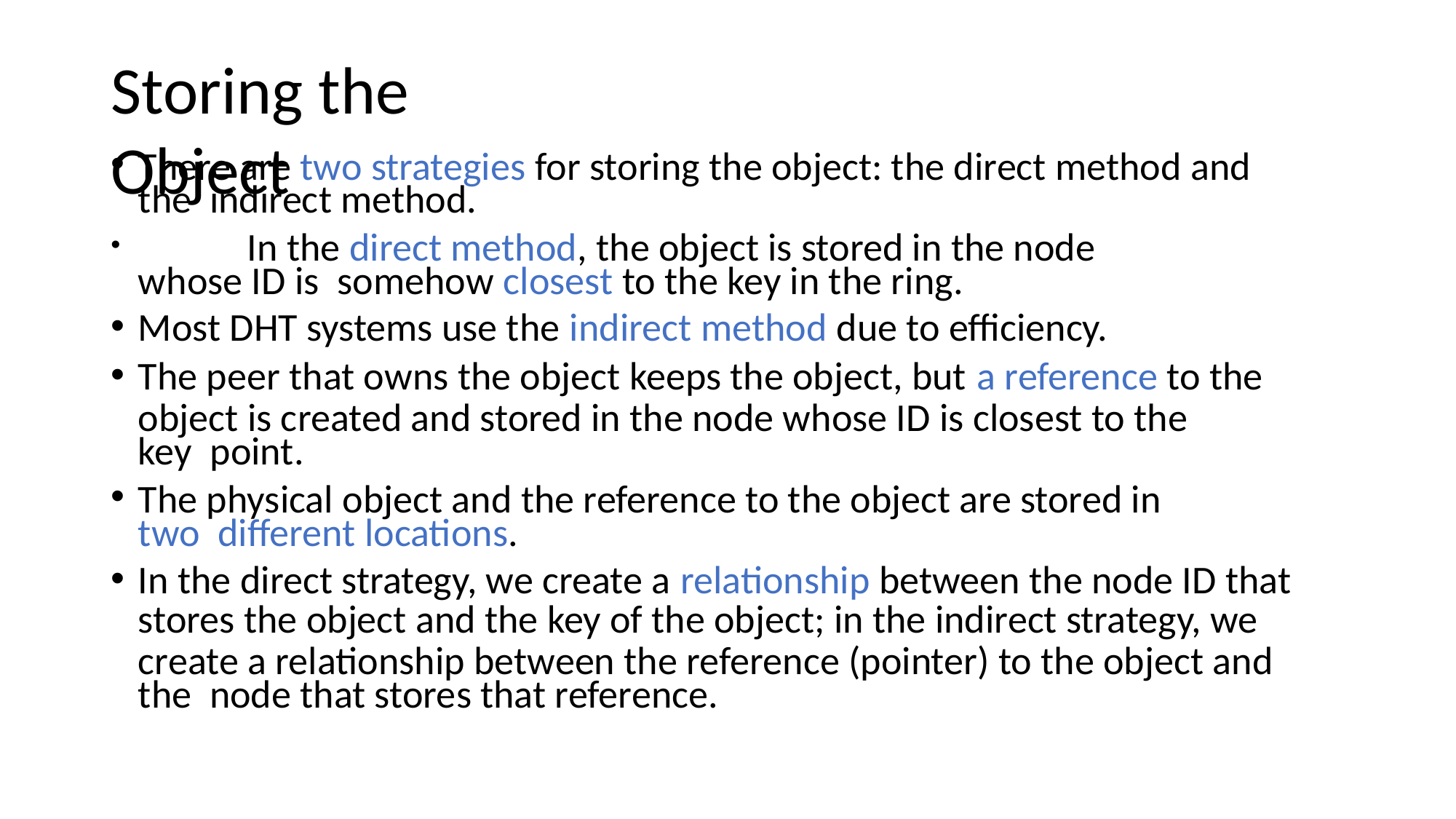

# Storing the Object
There are two strategies for storing the object: the direct method and the  indirect method.
	In the direct method, the object is stored in the node whose ID is  somehow closest to the key in the ring.
Most DHT systems use the indirect method due to efficiency.
The peer that owns the object keeps the object, but a reference to the
object is created and stored in the node whose ID is closest to the key  point.
The physical object and the reference to the object are stored in two  different locations.
In the direct strategy, we create a relationship between the node ID that
stores the object and the key of the object; in the indirect strategy, we
create a relationship between the reference (pointer) to the object and the  node that stores that reference.